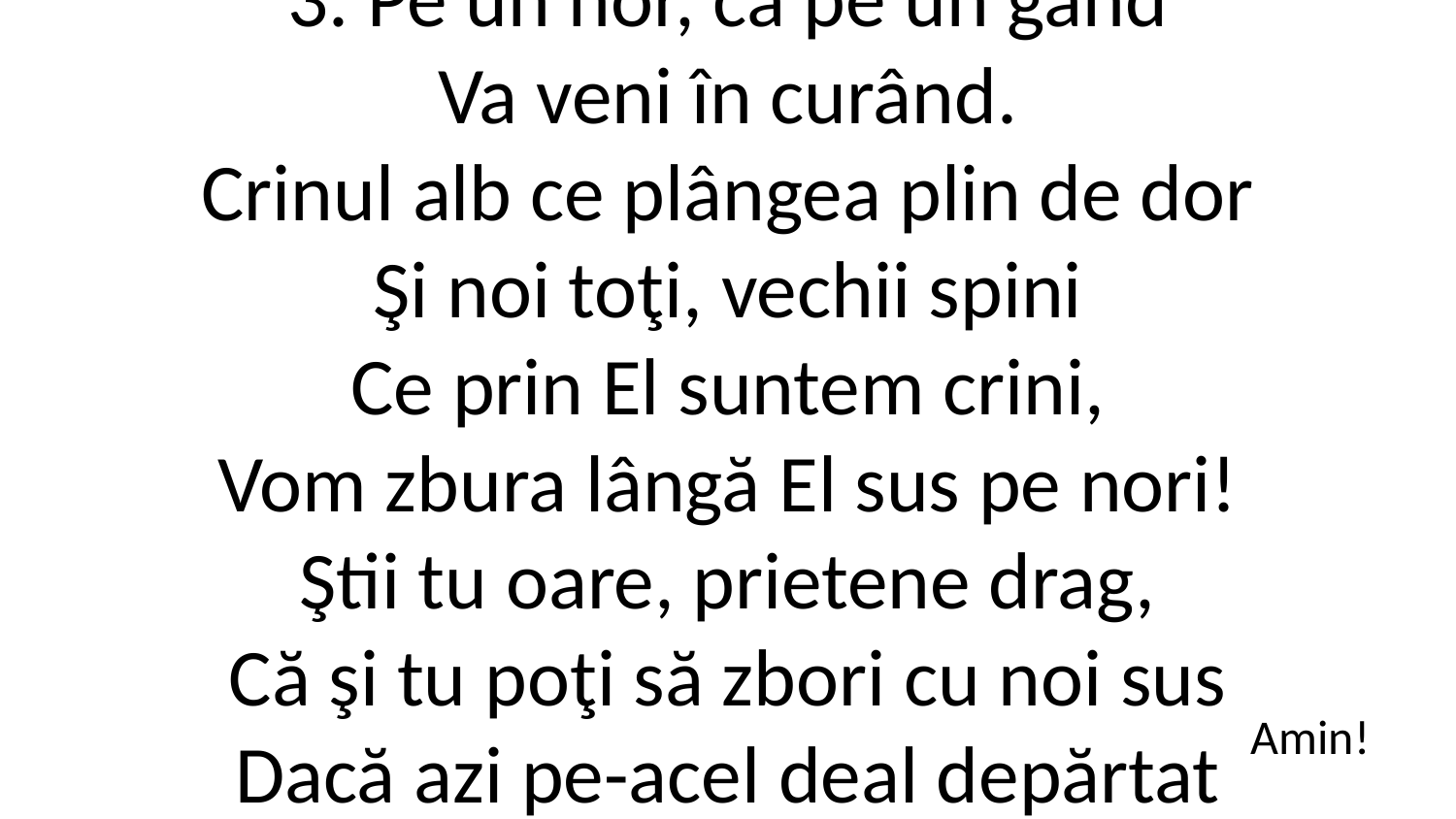

3. Pe un nor, ca pe un gând
Va veni în curând.
Crinul alb ce plângea plin de dor
Şi noi toţi, vechii spini
Ce prin El suntem crini,
Vom zbura lângă El sus pe nori!
Ştii tu oare, prietene drag,
Că şi tu poţi să zbori cu noi sus
Dacă azi pe-acel deal depărtat
Vrei să vii să-L cunoşti pe Isus?

Amin!